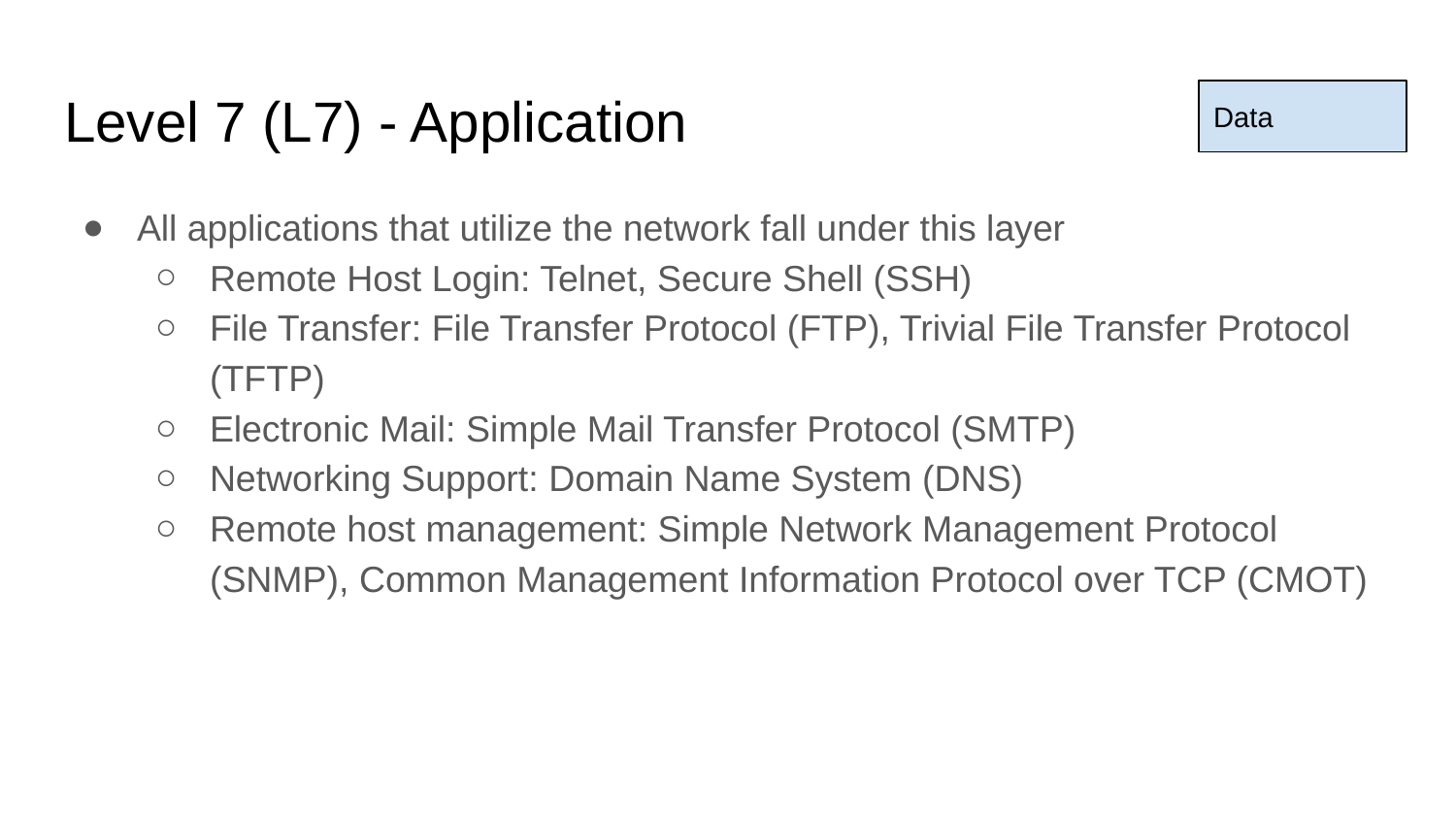

# Level 7 (L7) - Application
Data
All applications that utilize the network fall under this layer
Remote Host Login: Telnet, Secure Shell (SSH)
File Transfer: File Transfer Protocol (FTP), Trivial File Transfer Protocol (TFTP)
Electronic Mail: Simple Mail Transfer Protocol (SMTP)
Networking Support: Domain Name System (DNS)
Remote host management: Simple Network Management Protocol (SNMP), Common Management Information Protocol over TCP (CMOT)